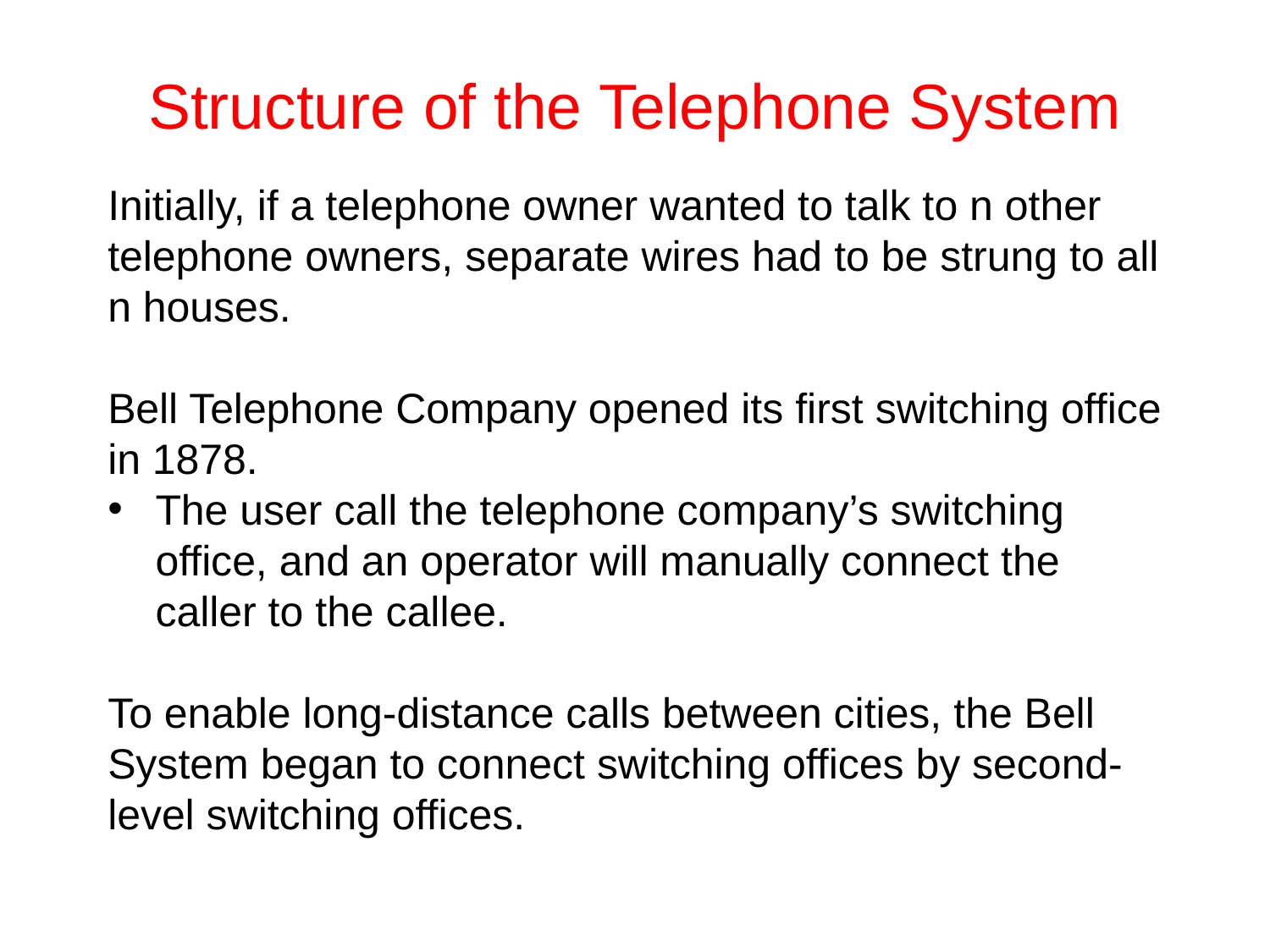

# Structure of the Telephone System
Initially, if a telephone owner wanted to talk to n other telephone owners, separate wires had to be strung to all n houses.

Bell Telephone Company opened its first switching office in 1878.
The user call the telephone company’s switching office, and an operator will manually connect the caller to the callee.

To enable long-distance calls between cities, the Bell System began to connect switching offices by second-level switching offices.